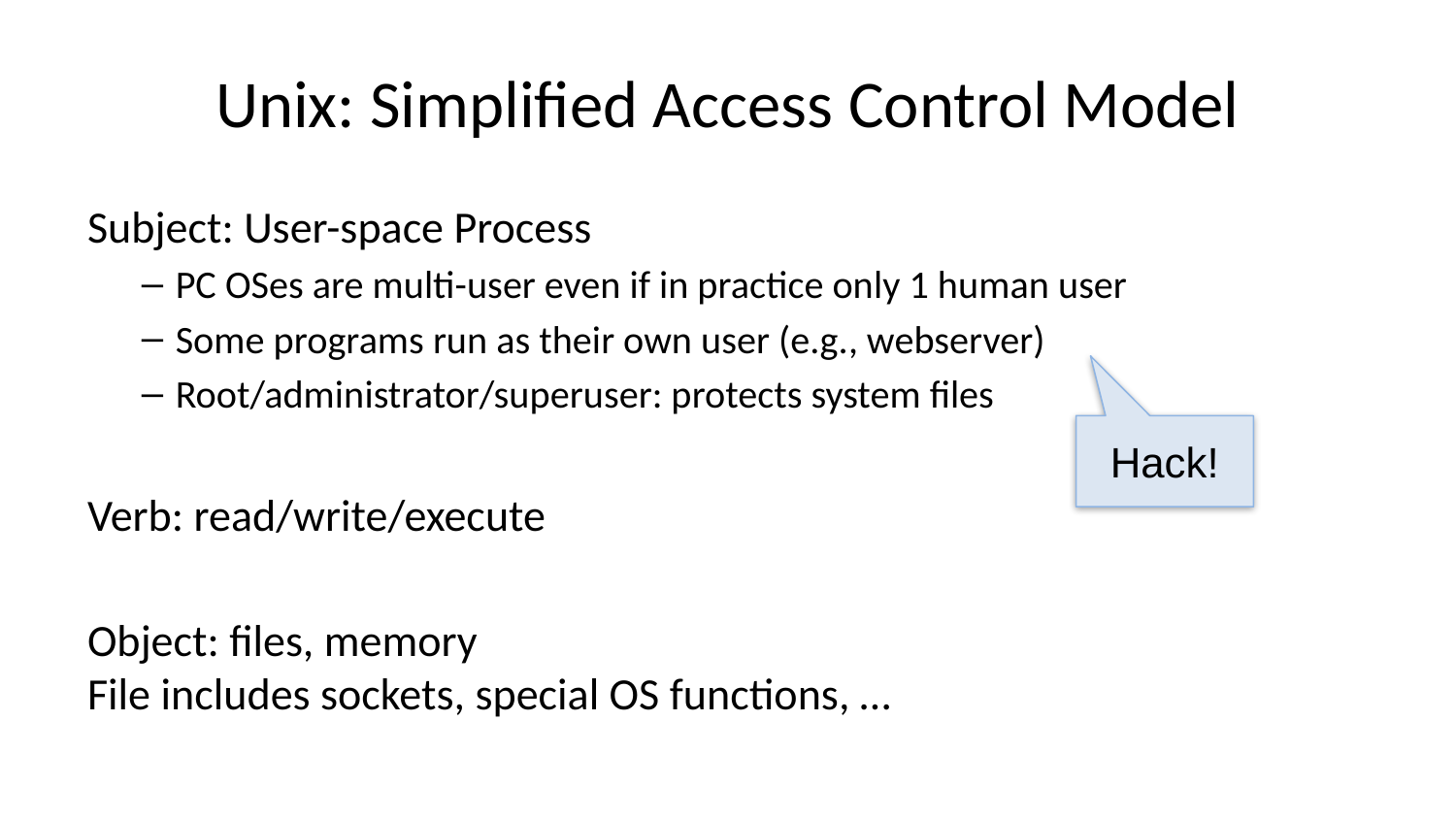

# Unix: Simplified Access Control Model
Subject: User-space Process
PC OSes are multi-user even if in practice only 1 human user
Some programs run as their own user (e.g., webserver)
Root/administrator/superuser: protects system files

Verb: read/write/execute

Object: files, memory
File includes sockets, special OS functions, …
Hack!